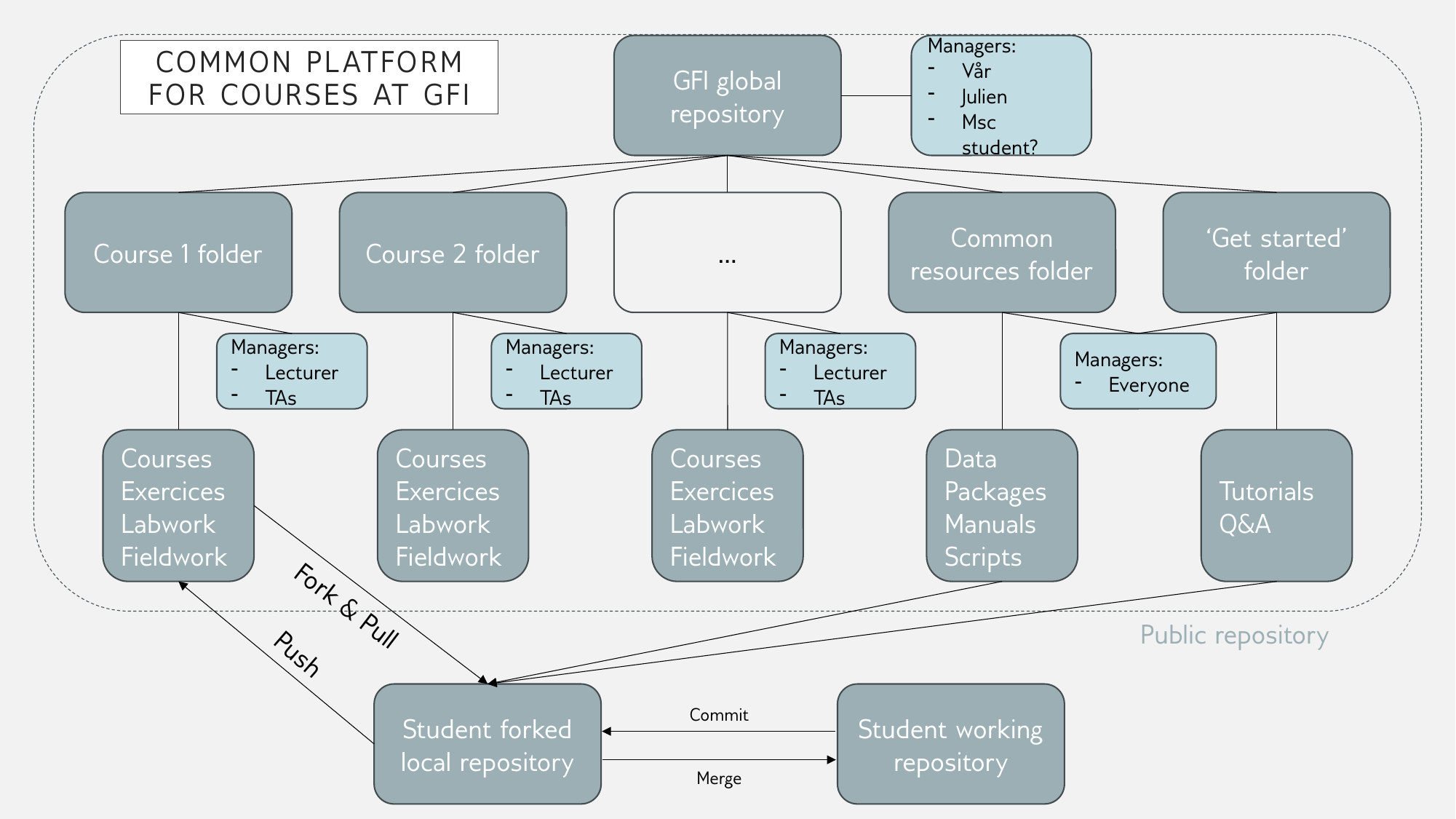

GFI global repository
Managers:
Vår
Julien
Msc student?
common platform
For Courses at gfi
Course 1 folder
Course 2 folder
…
Common resources folder
‘Get started’ folder
Managers:
Lecturer
TAs
Managers:
Lecturer
TAs
Managers:
Everyone
Managers:
Lecturer
TAs
Data
Packages
Manuals
Scripts
Tutorials
Q&A
Courses
Exercices
Labwork
Fieldwork
Courses
Exercices
Labwork
Fieldwork
Courses
Exercices
Labwork
Fieldwork
Fork & Pull
Public repository
Push
Student forked local repository
Student working repository
Commit
Merge